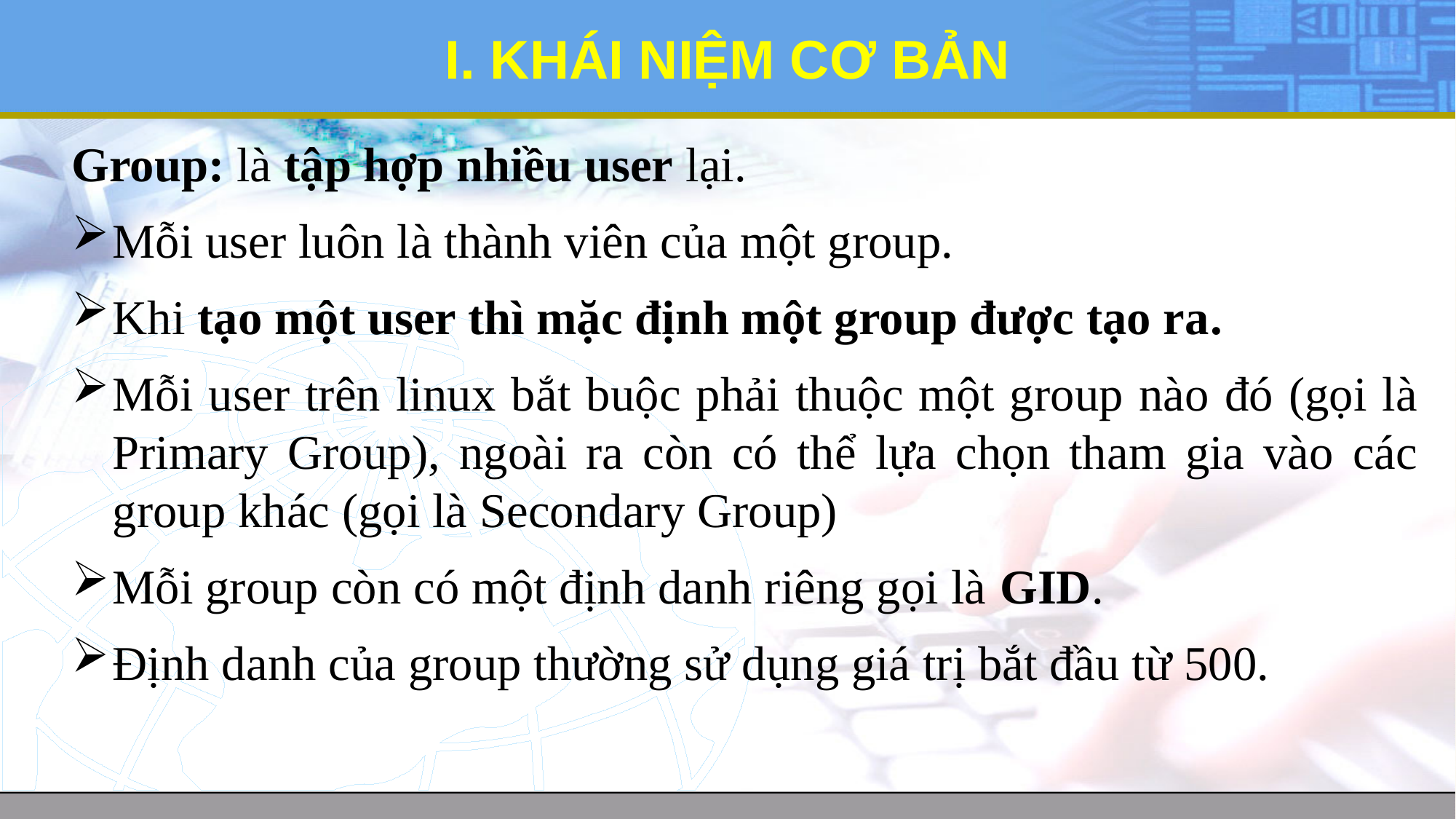

# I. KHÁI NIỆM CƠ BẢN
Group: là tập hợp nhiều user lại.
Mỗi user luôn là thành viên của một group.
Khi tạo một user thì mặc định một group được tạo ra.
Mỗi user trên linux bắt buộc phải thuộc một group nào đó (gọi là Primary Group), ngoài ra còn có thể lựa chọn tham gia vào các group khác (gọi là Secondary Group)
Mỗi group còn có một định danh riêng gọi là GID.
Định danh của group thường sử dụng giá trị bắt đầu từ 500.